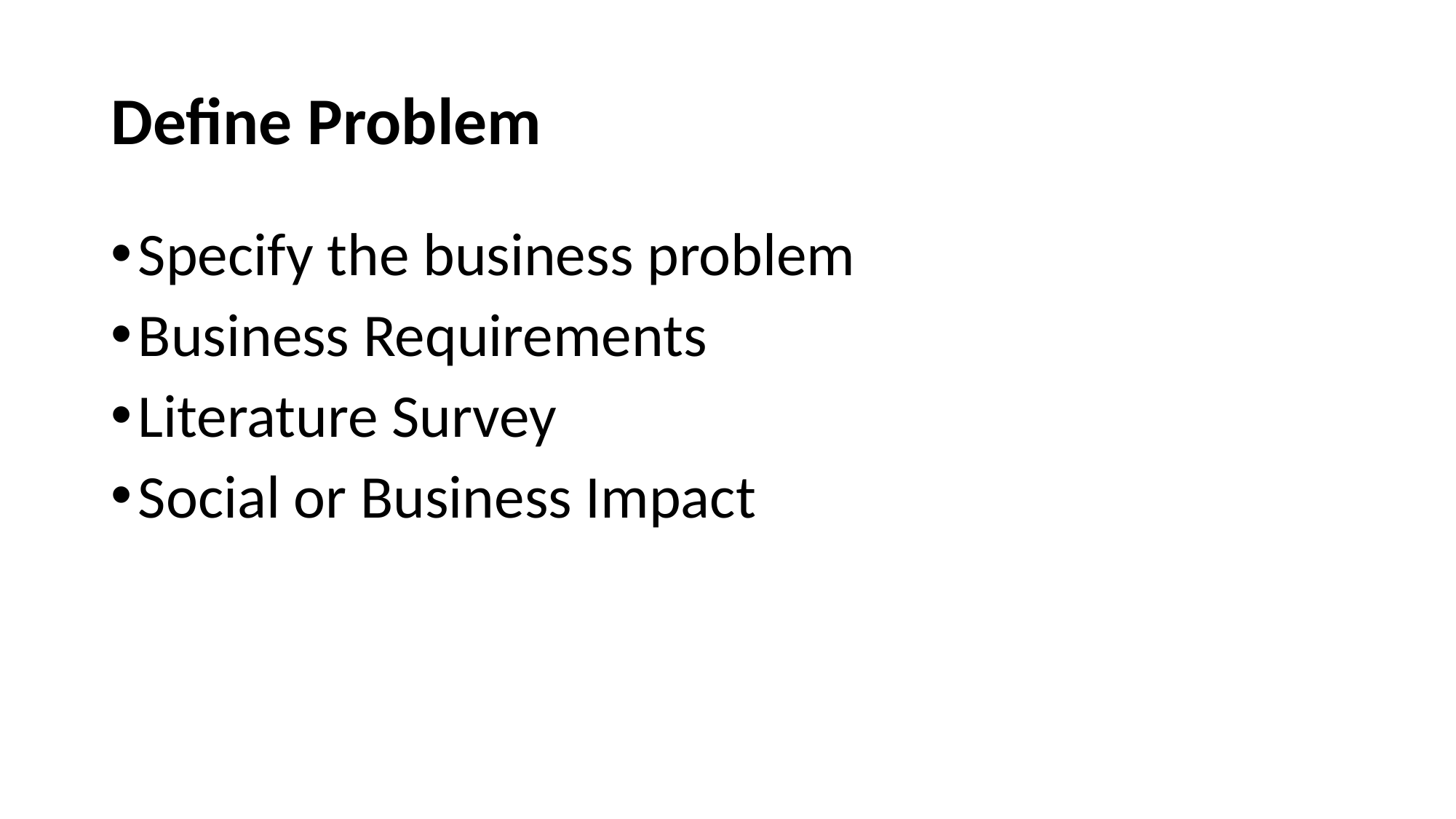

# Define Problem
Specify the business problem
Business Requirements
Literature Survey
Social or Business Impact